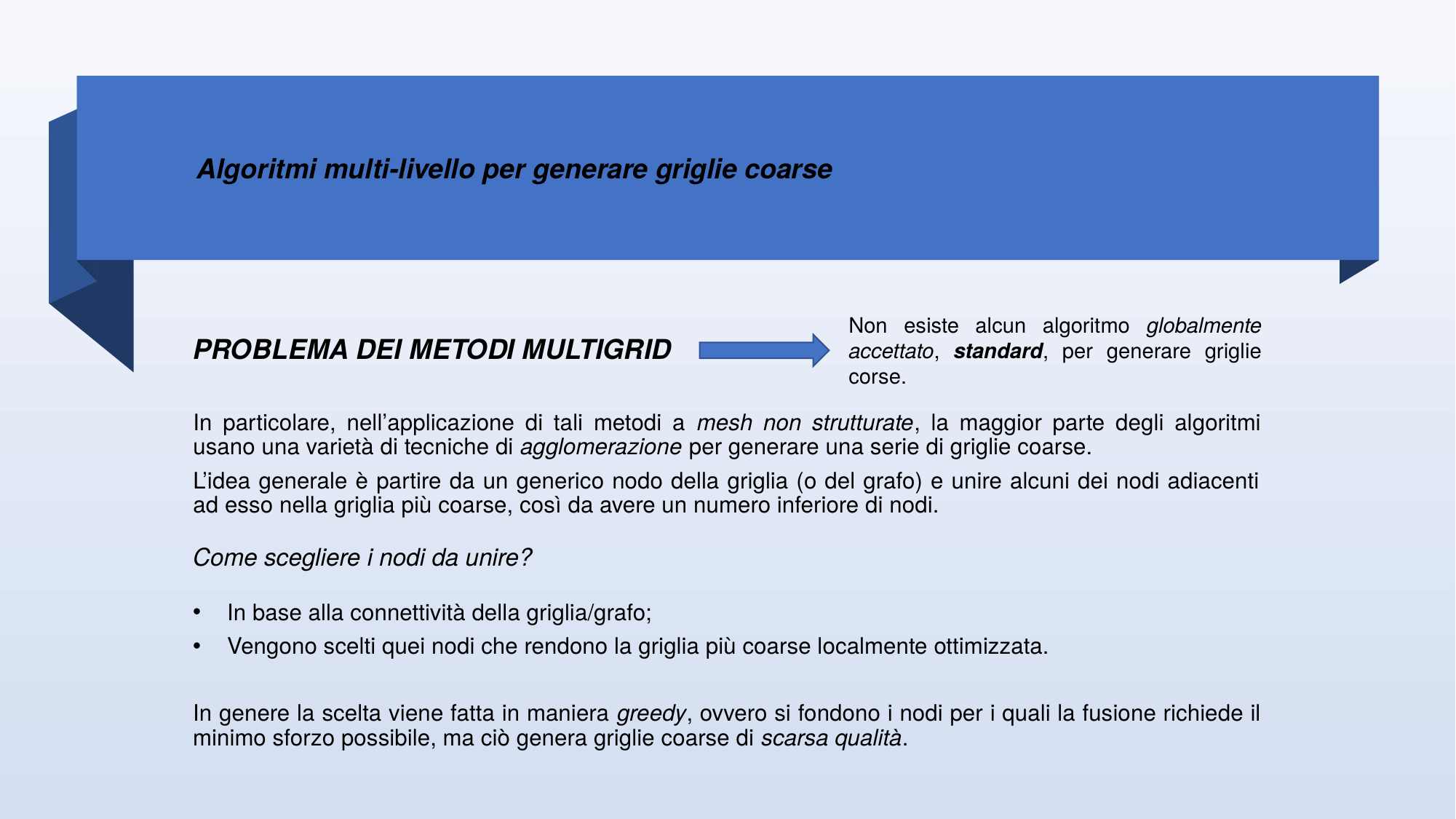

Algoritmi multi-livello per generare griglie coarse
Non esiste alcun algoritmo globalmente accettato, standard, per generare griglie corse.
PROBLEMA DEI METODI MULTIGRID

In particolare, nell’applicazione di tali metodi a mesh non strutturate, la maggior parte degli algoritmi usano una varietà di tecniche di agglomerazione per generare una serie di griglie coarse.
L’idea generale è partire da un generico nodo della griglia (o del grafo) e unire alcuni dei nodi adiacenti ad esso nella griglia più coarse, così da avere un numero inferiore di nodi.
Come scegliere i nodi da unire?
In base alla connettività della griglia/grafo;
Vengono scelti quei nodi che rendono la griglia più coarse localmente ottimizzata.

In genere la scelta viene fatta in maniera greedy, ovvero si fondono i nodi per i quali la fusione richiede il minimo sforzo possibile, ma ciò genera griglie coarse di scarsa qualità.